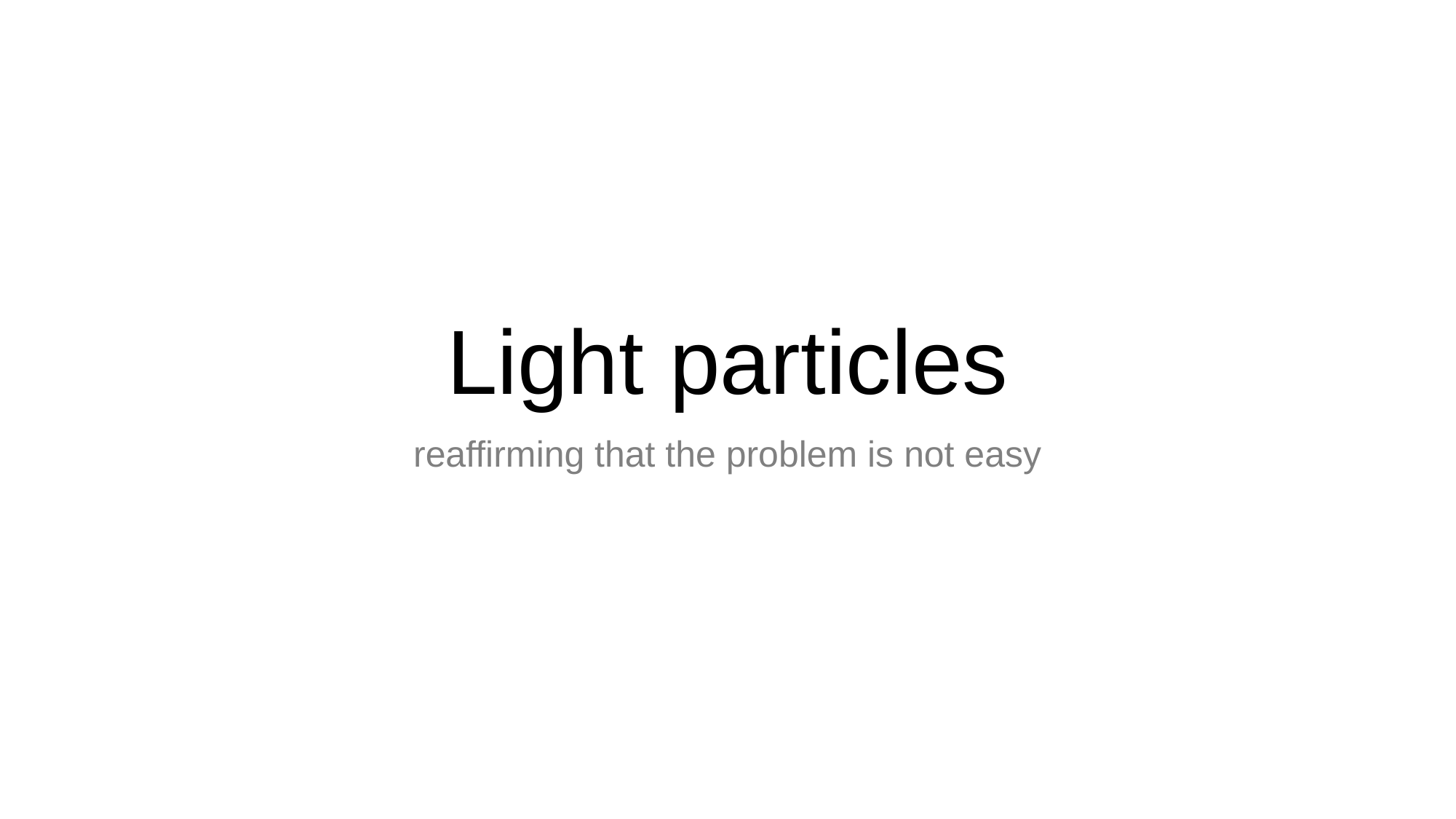

# Light particles
reaffirming that the problem is not easy